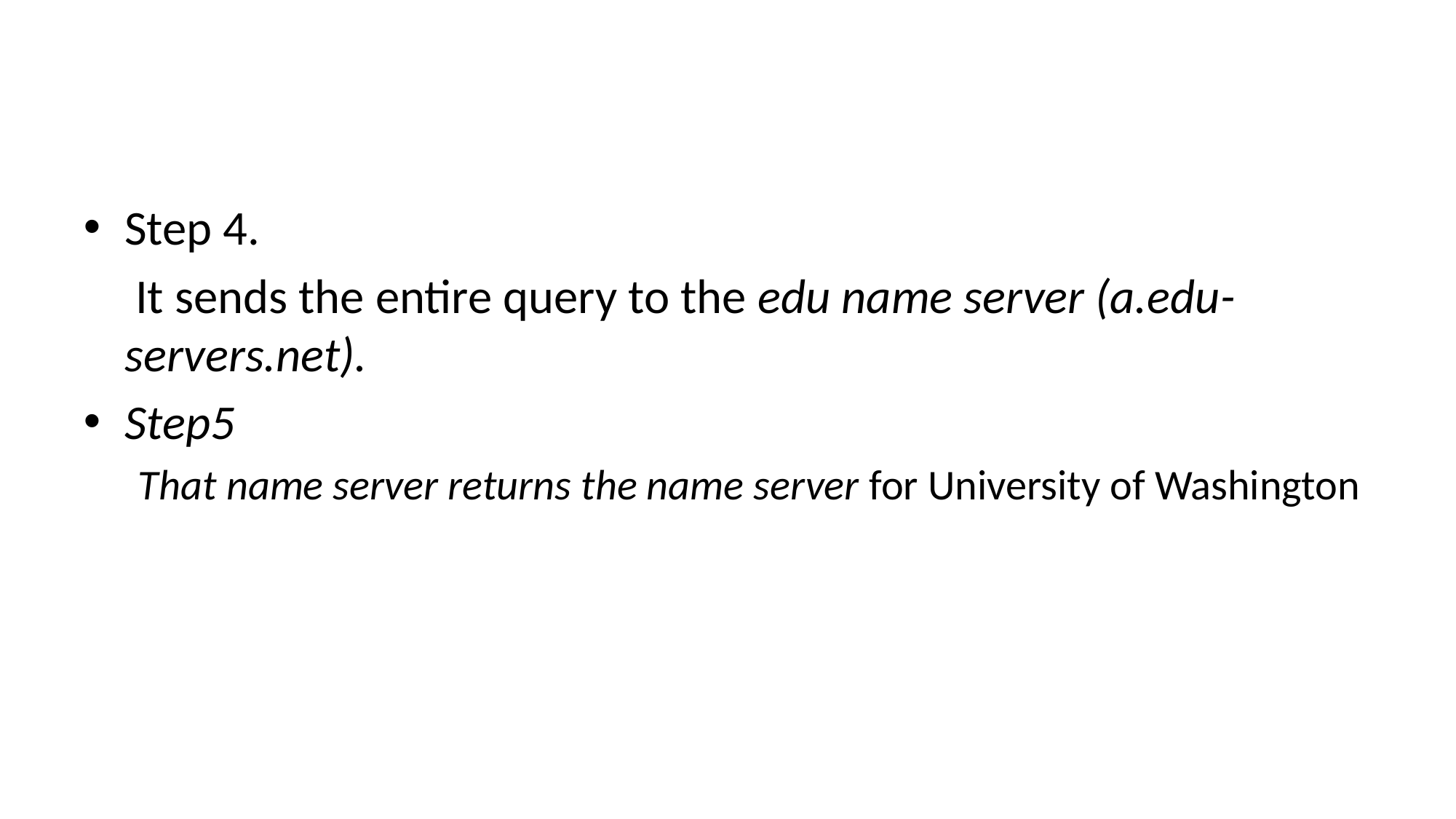

#
Step 4.
	 It sends the entire query to the edu name server (a.edu-servers.net).
Step5
That name server returns the name server for University of Washington